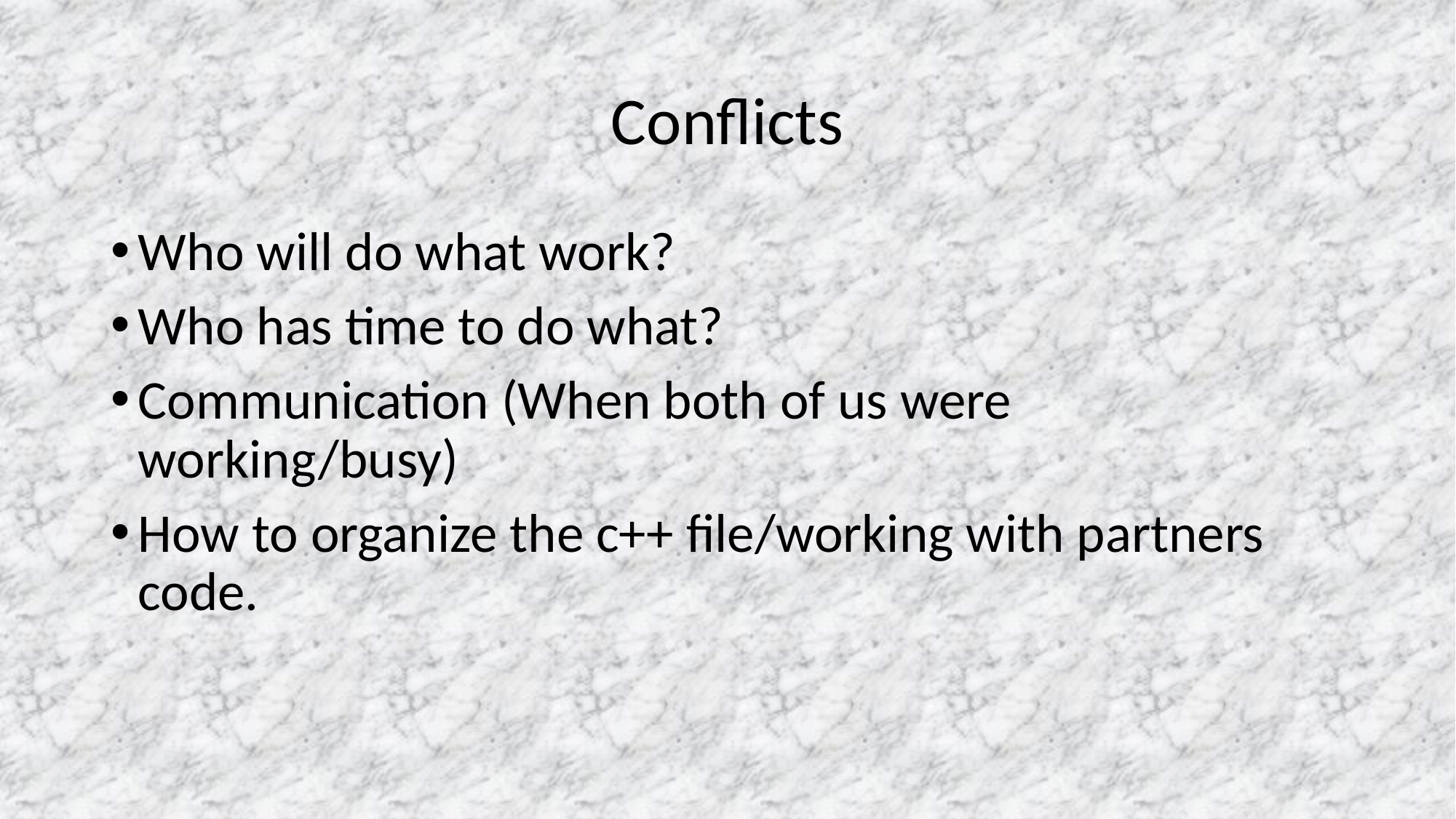

# Conflicts
Who will do what work?
Who has time to do what?
Communication (When both of us were working/busy)
How to organize the c++ file/working with partners code.